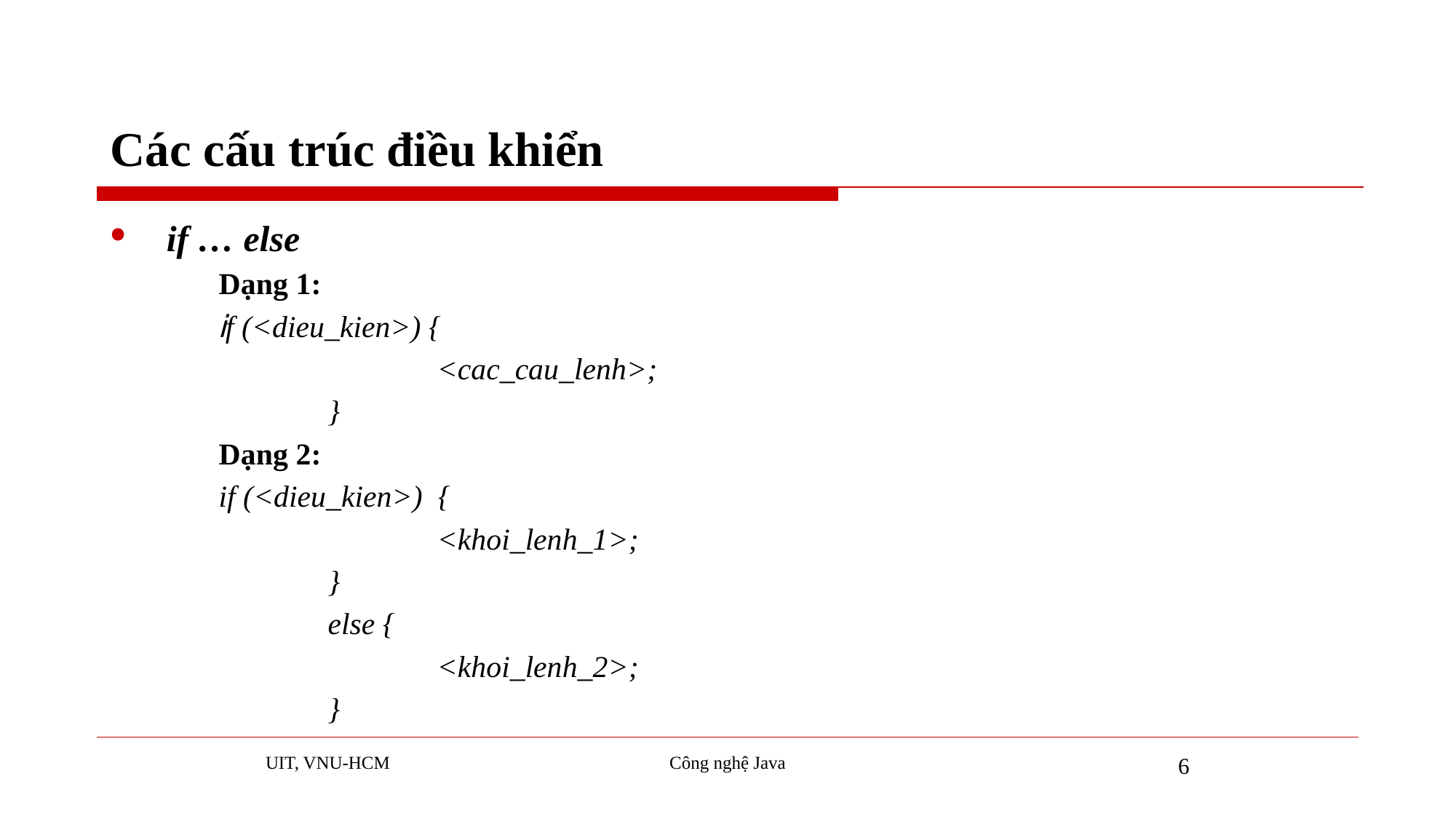

# Các cấu trúc điều khiển
if … else
Dạng 1:
if (<dieu_kien>) {
		<cac_cau_lenh>;
	}
Dạng 2:
if (<dieu_kien>)  {
		<khoi_lenh_1>;
	}
	else {
		<khoi_lenh_2>;
	}

UIT, VNU-HCM
Công nghệ Java
6